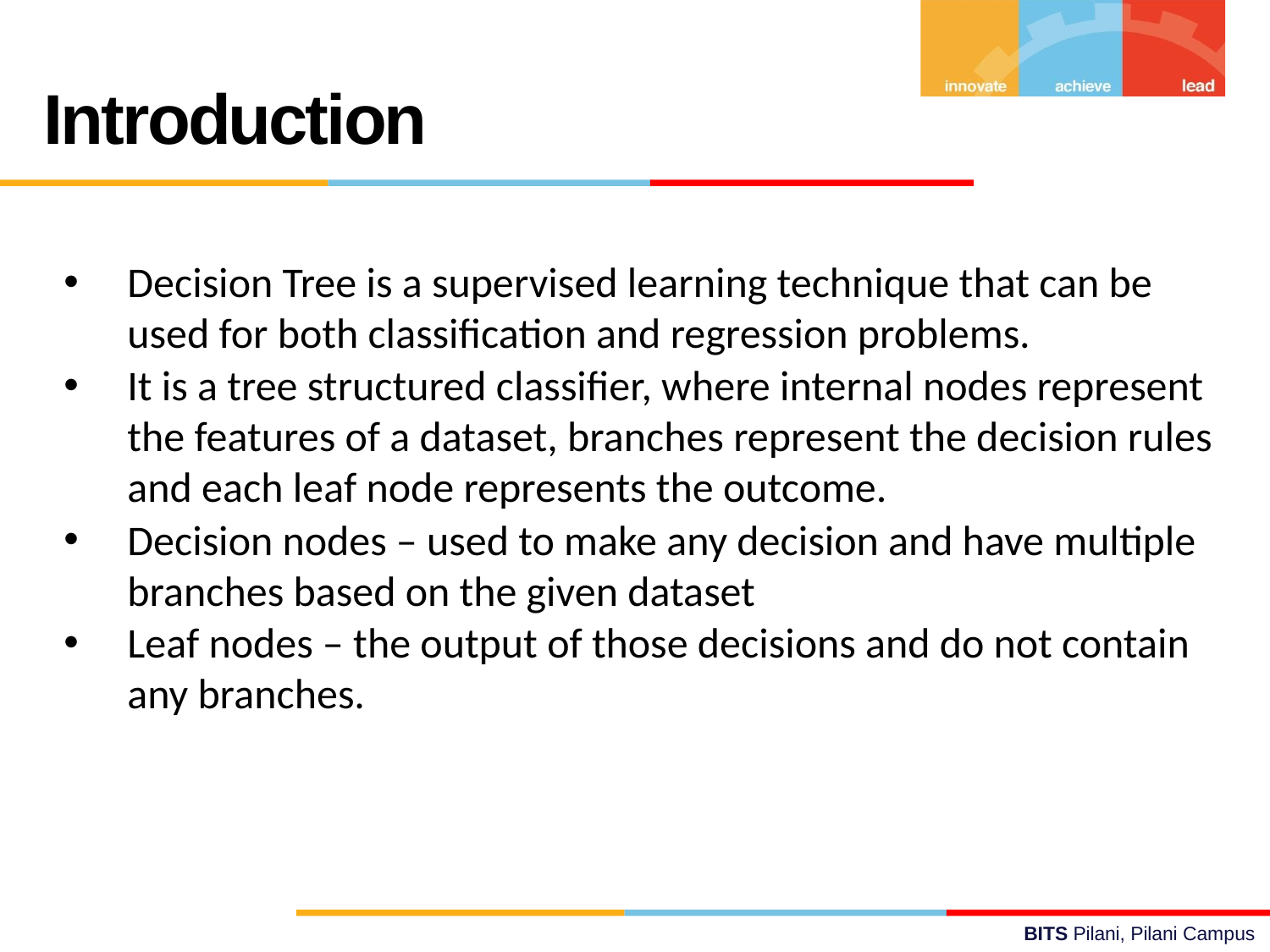

# Introduction
Decision Tree is a supervised learning technique that can be used for both classification and regression problems.
It is a tree structured classifier, where internal nodes represent the features of a dataset, branches represent the decision rules and each leaf node represents the outcome.
Decision nodes – used to make any decision and have multiple branches based on the given dataset
Leaf nodes – the output of those decisions and do not contain any branches.
BITS Pilani, Pilani Campus